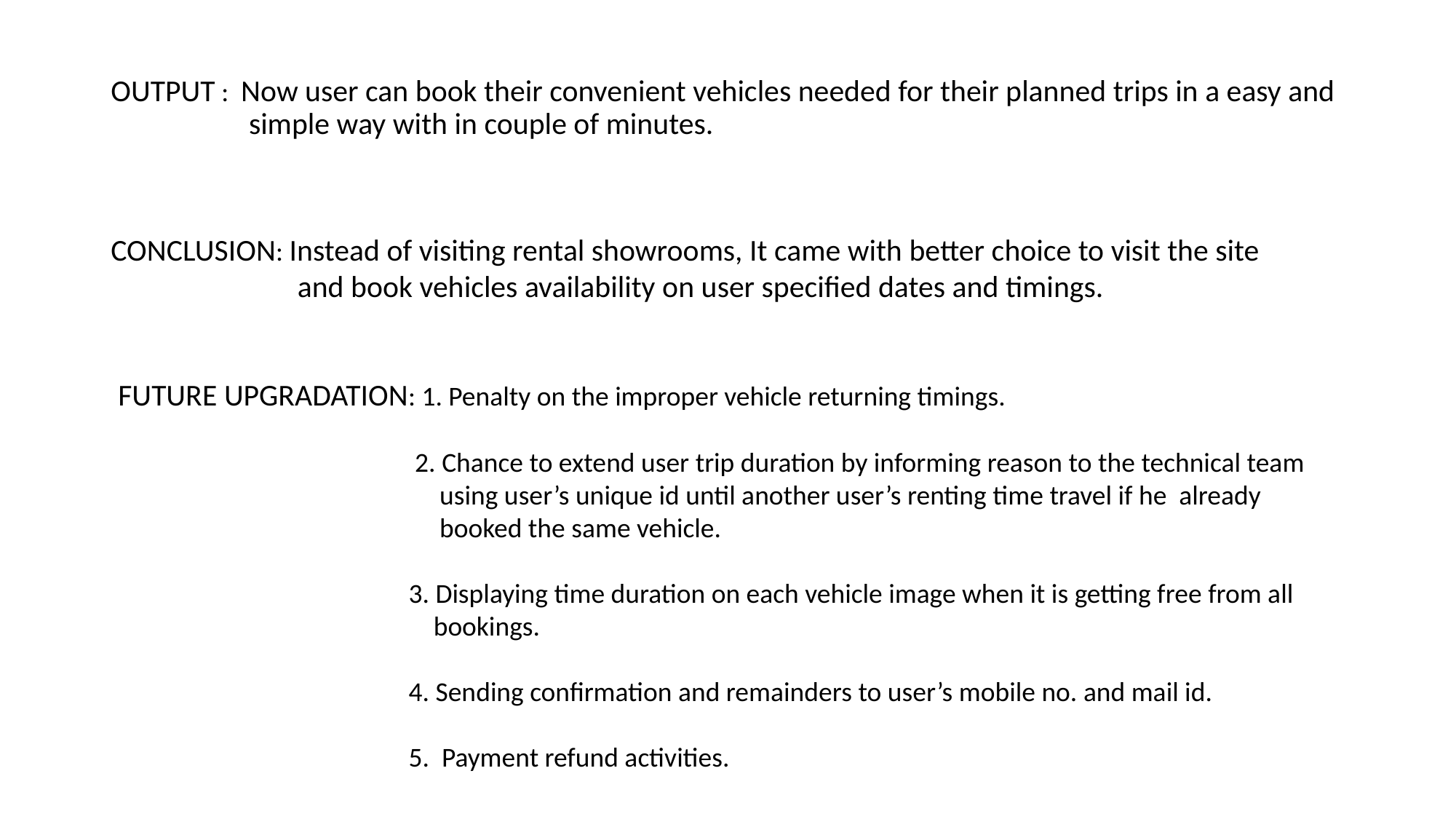

# OUTPUT :  Now user can book their convenient vehicles needed for their planned trips in a easy and simple way with in couple of minutes.
CONCLUSION: Instead of visiting rental showrooms, It came with better choice to visit the site
                           and book vehicles availability on user specified dates and timings.
FUTURE UPGRADATION: 1. Penalty on the improper vehicle returning timings.

                                                2. Chance to extend user trip duration by informing reason to the technical team
                                                    using user’s unique id until another user’s renting time travel if he  already
                                                    booked the same vehicle.

                                               3. Displaying time duration on each vehicle image when it is getting free from all
                                                   bookings.

                                               4. Sending confirmation and remainders to user’s mobile no. and mail id.

                                               5.  Payment refund activities.